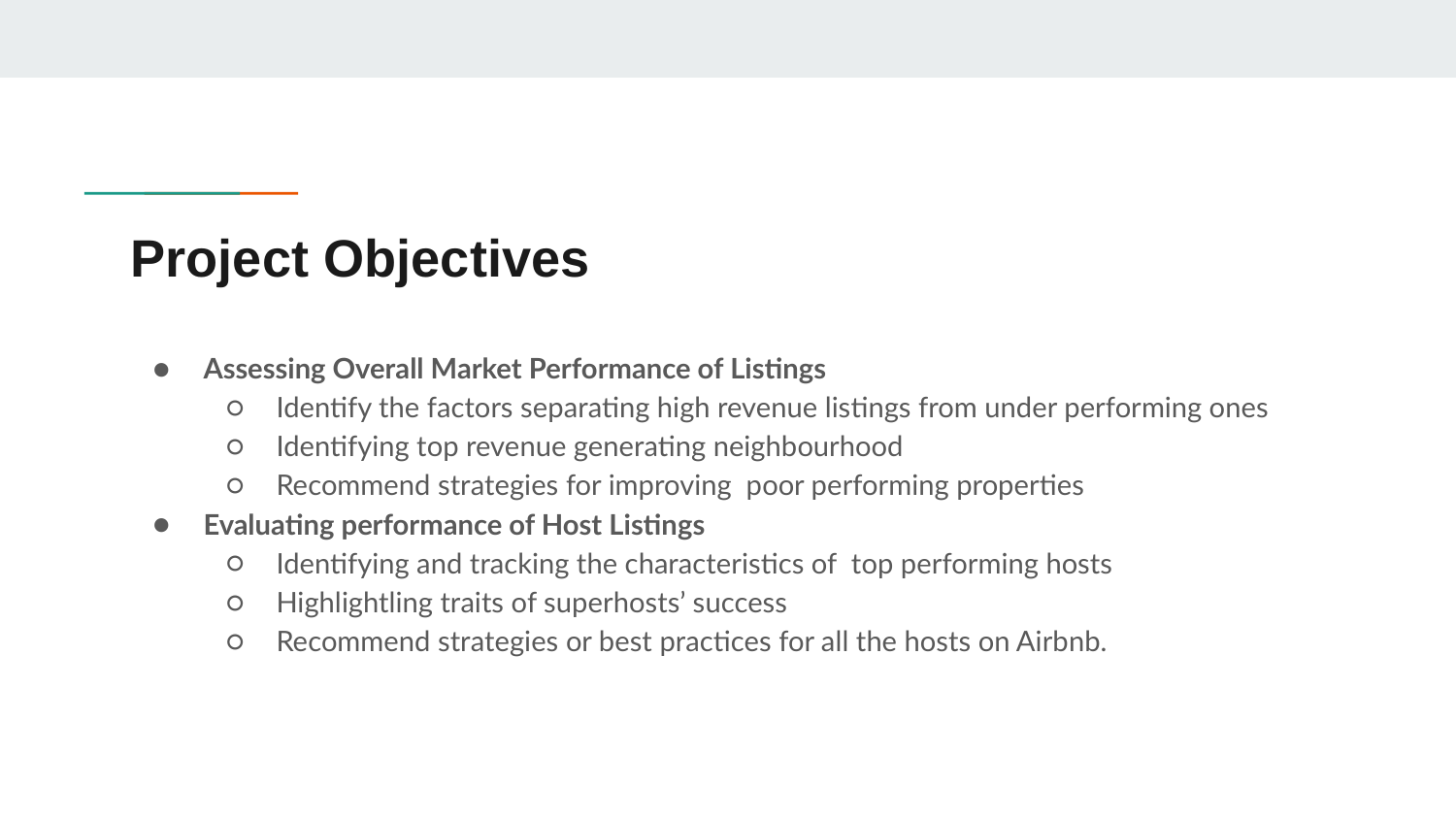

# Project Objectives
Assessing Overall Market Performance of Listings
Identify the factors separating high revenue listings from under performing ones
Identifying top revenue generating neighbourhood
Recommend strategies for improving  poor performing properties
Evaluating performance of Host Listings
Identifying and tracking the characteristics of  top performing hosts
Highlightling traits of superhosts’ success
Recommend strategies or best practices for all the hosts on Airbnb.